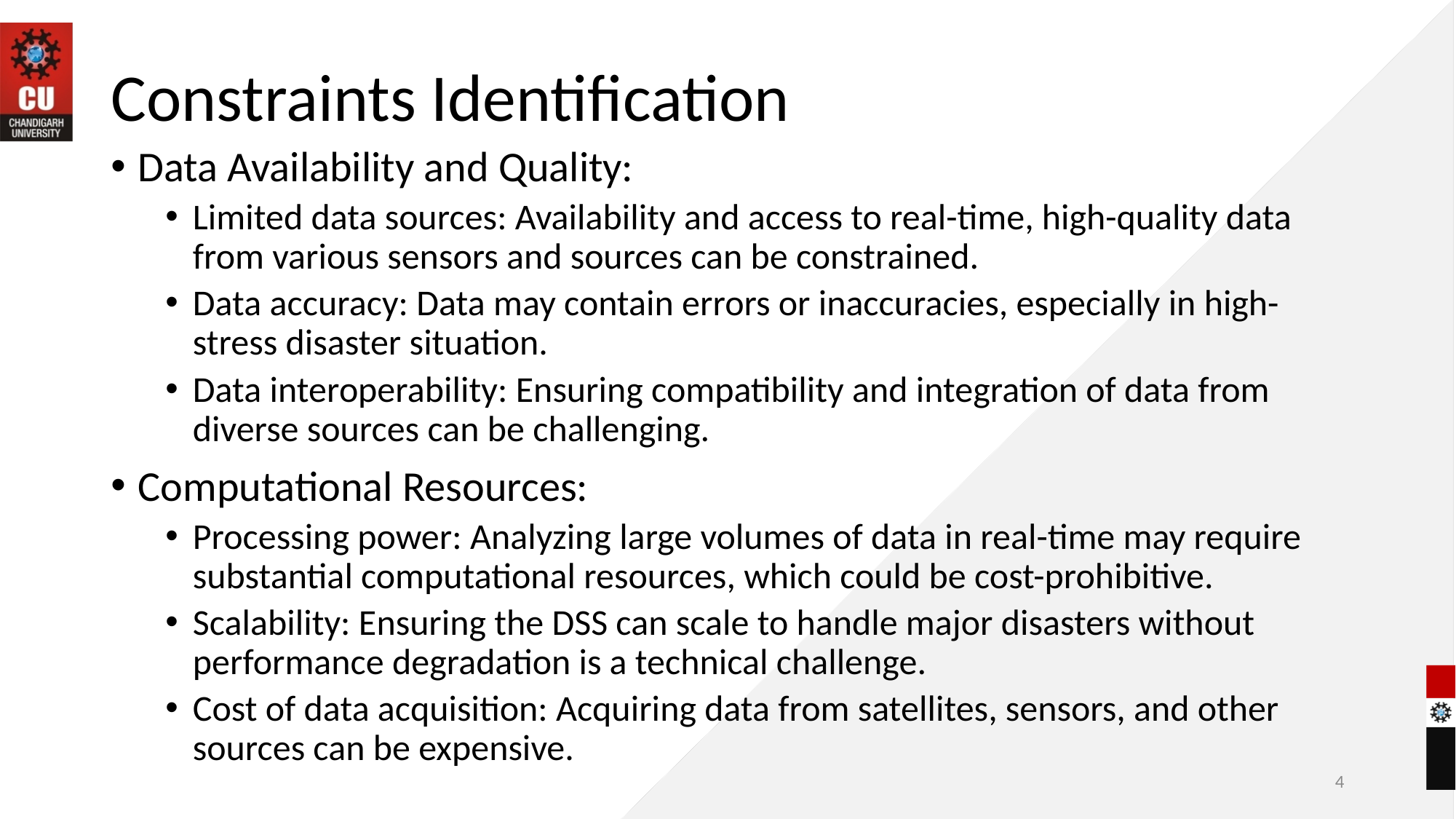

# Constraints Identification
Data Availability and Quality:
Limited data sources: Availability and access to real-time, high-quality data from various sensors and sources can be constrained.
Data accuracy: Data may contain errors or inaccuracies, especially in high-stress disaster situation.
Data interoperability: Ensuring compatibility and integration of data from diverse sources can be challenging.
Computational Resources:
Processing power: Analyzing large volumes of data in real-time may require substantial computational resources, which could be cost-prohibitive.
Scalability: Ensuring the DSS can scale to handle major disasters without performance degradation is a technical challenge.
Cost of data acquisition: Acquiring data from satellites, sensors, and other sources can be expensive.

4